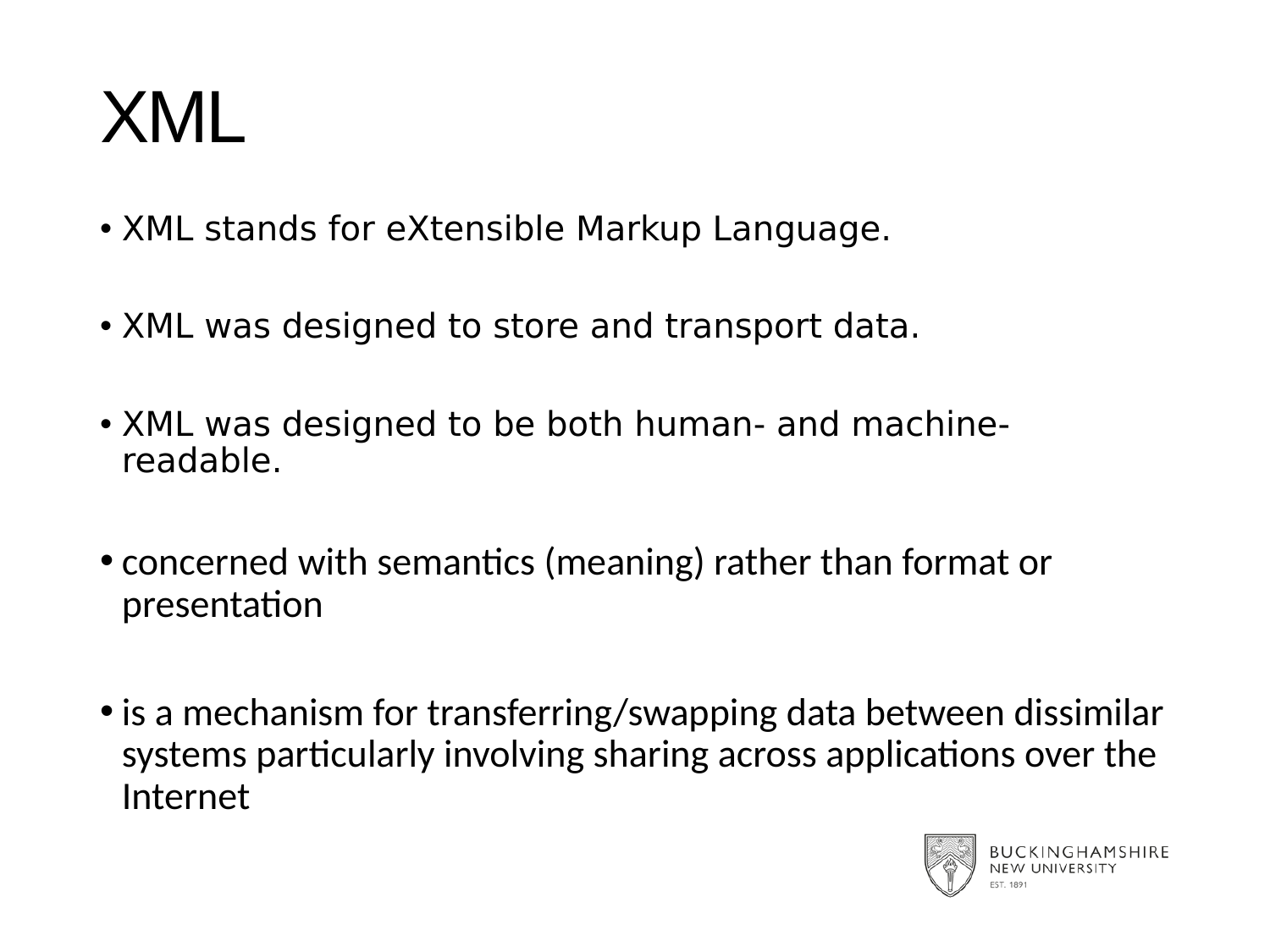

# XML
XML stands for eXtensible Markup Language.

XML was designed to store and transport data.

XML was designed to be both human- and machine-readable.

concerned with semantics (meaning) rather than format or presentation

is a mechanism for transferring/swapping data between dissimilar systems particularly involving sharing across applications over the Internet